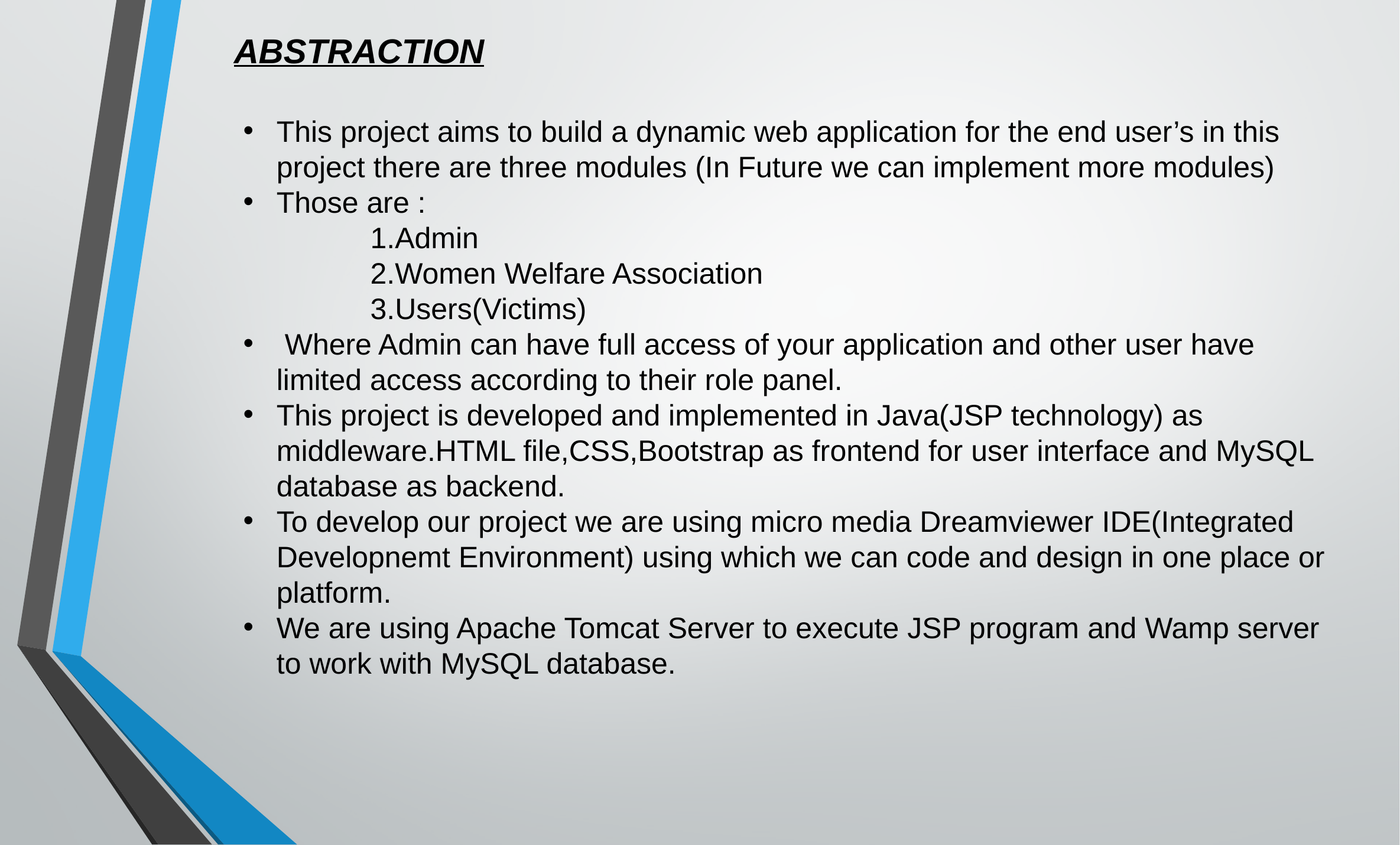

ABSTRACTION
This project aims to build a dynamic web application for the end user’s in this project there are three modules (In Future we can implement more modules)
Those are :
       	          1.Admin
       	          2.Women Welfare Association
       	          3.Users(Victims)
 Where Admin can have full access of your application and other user have limited access according to their role panel.
This project is developed and implemented in Java(JSP technology) as middleware.HTML file,CSS,Bootstrap as frontend for user interface and MySQL database as backend.
To develop our project we are using micro media Dreamviewer IDE(Integrated Developnemt Environment) using which we can code and design in one place or platform.
We are using Apache Tomcat Server to execute JSP program and Wamp server to work with MySQL database.